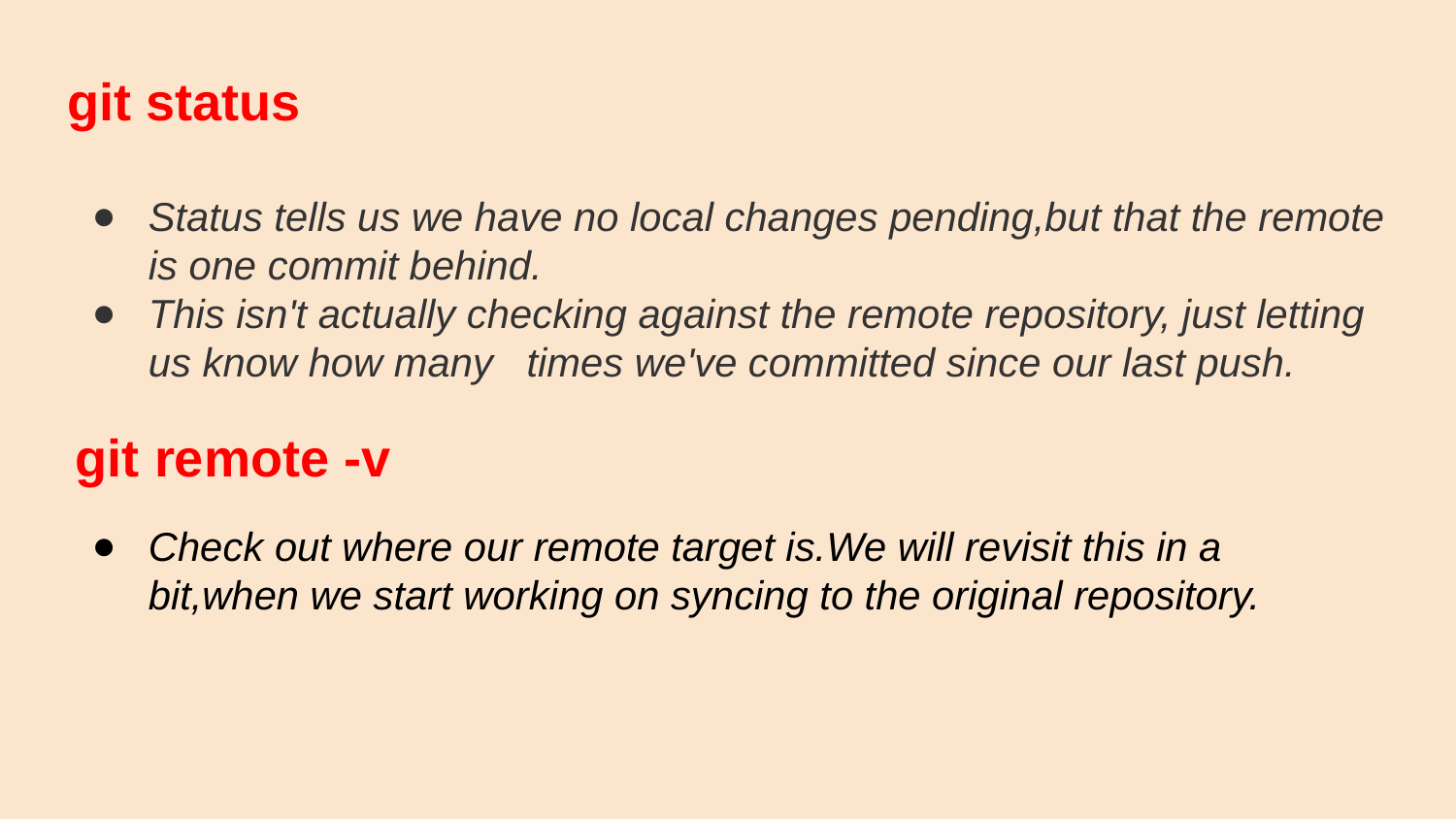

git status
# Status tells us we have no local changes pending,but that the remote is one commit behind.
This isn't actually checking against the remote repository, just letting us know how many   times we've committed since our last push.
git remote -v

Check out where our remote target is.We will revisit this in a bit,when we start working on syncing to the original repository.